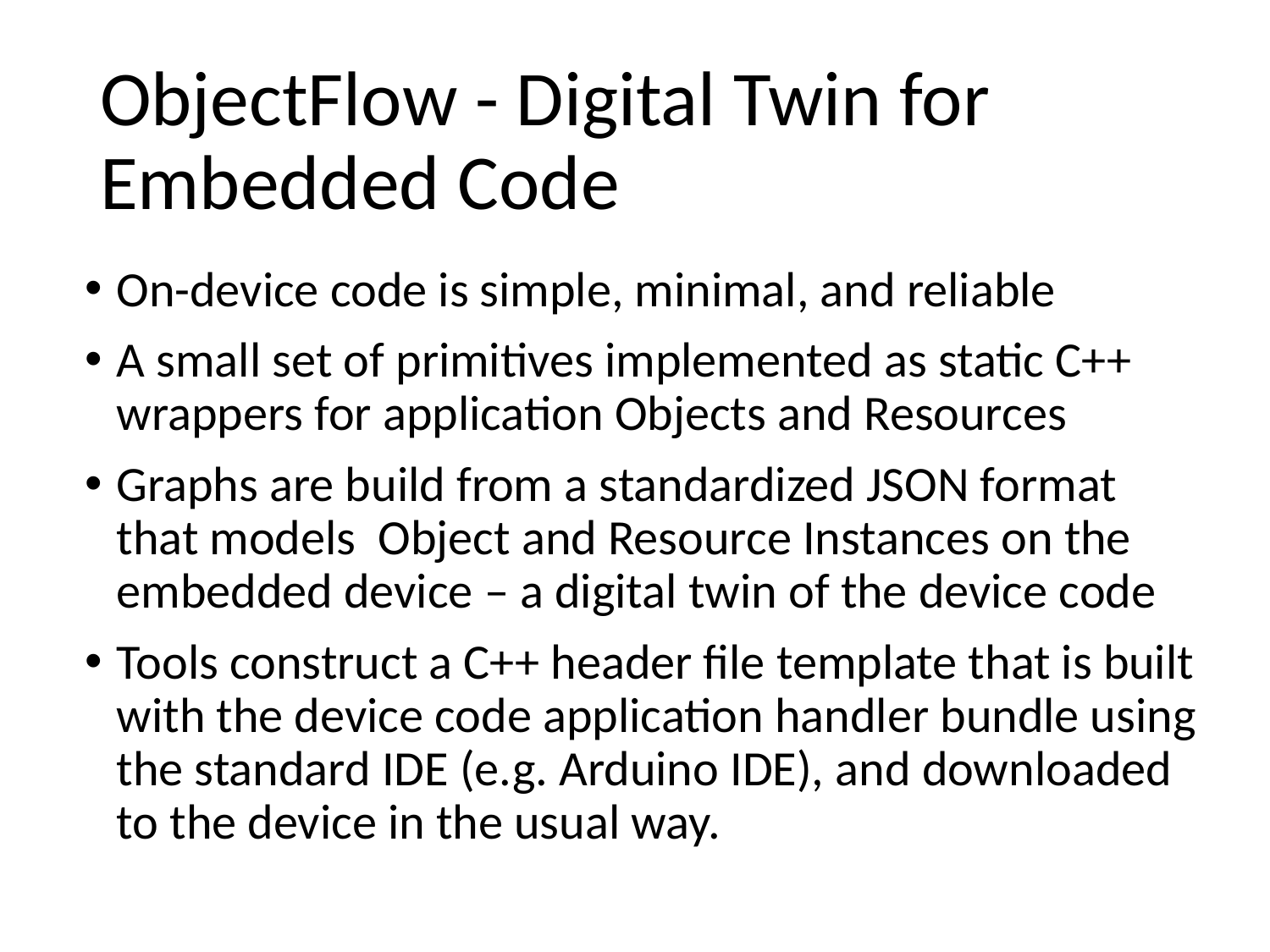

# ObjectFlow - Digital Twin for Embedded Code
On-device code is simple, minimal, and reliable
A small set of primitives implemented as static C++ wrappers for application Objects and Resources
Graphs are build from a standardized JSON format that models  Object and Resource Instances on the embedded device – a digital twin of the device code
Tools construct a C++ header file template that is built with the device code application handler bundle using the standard IDE (e.g. Arduino IDE), and downloaded to the device in the usual way.